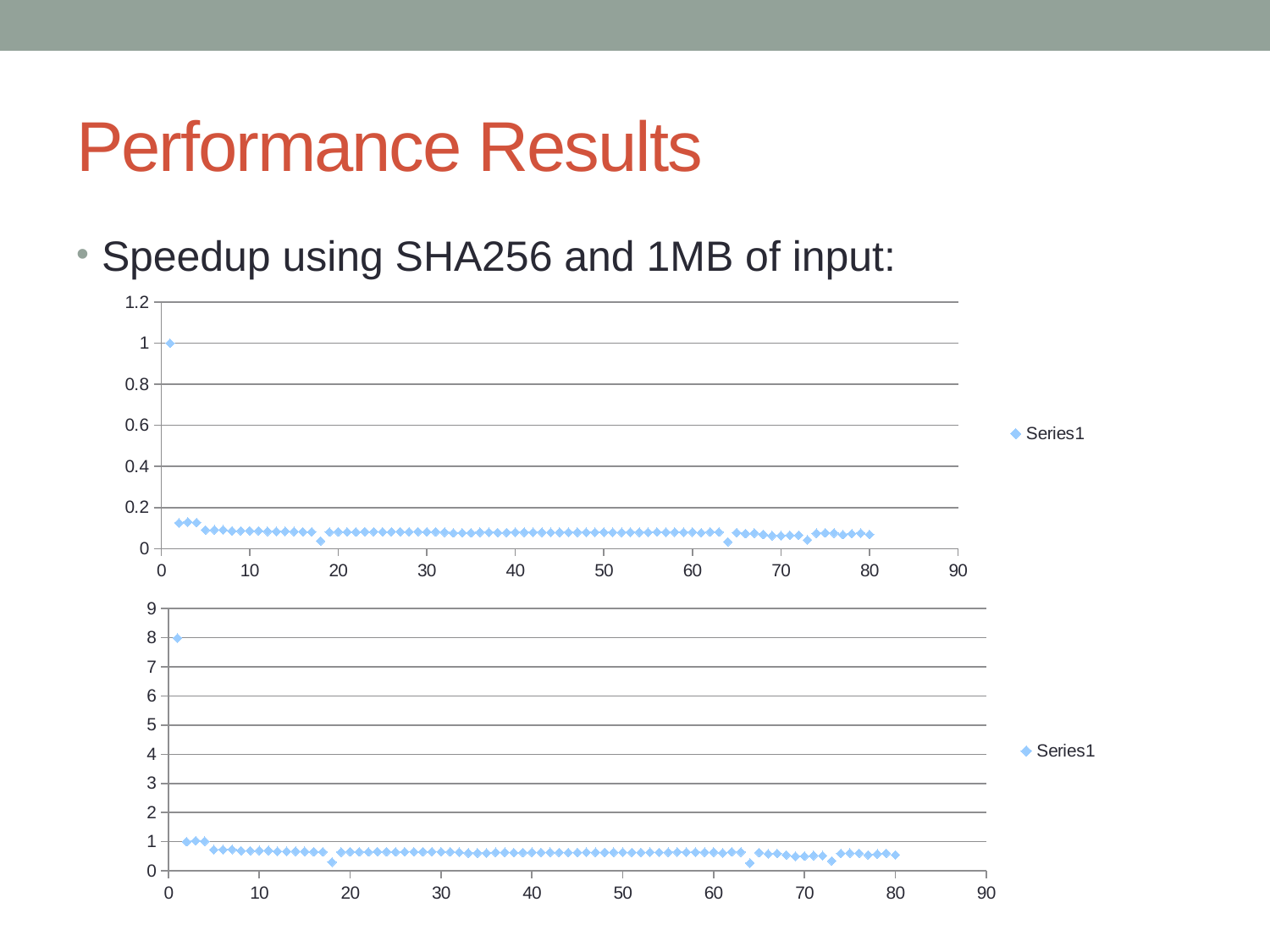

# Performance Results
Speedup using SHA256 and 1MB of input:

### Chart

| Category |  |
|---|---|

### Chart

| Category |  |
|---|---|